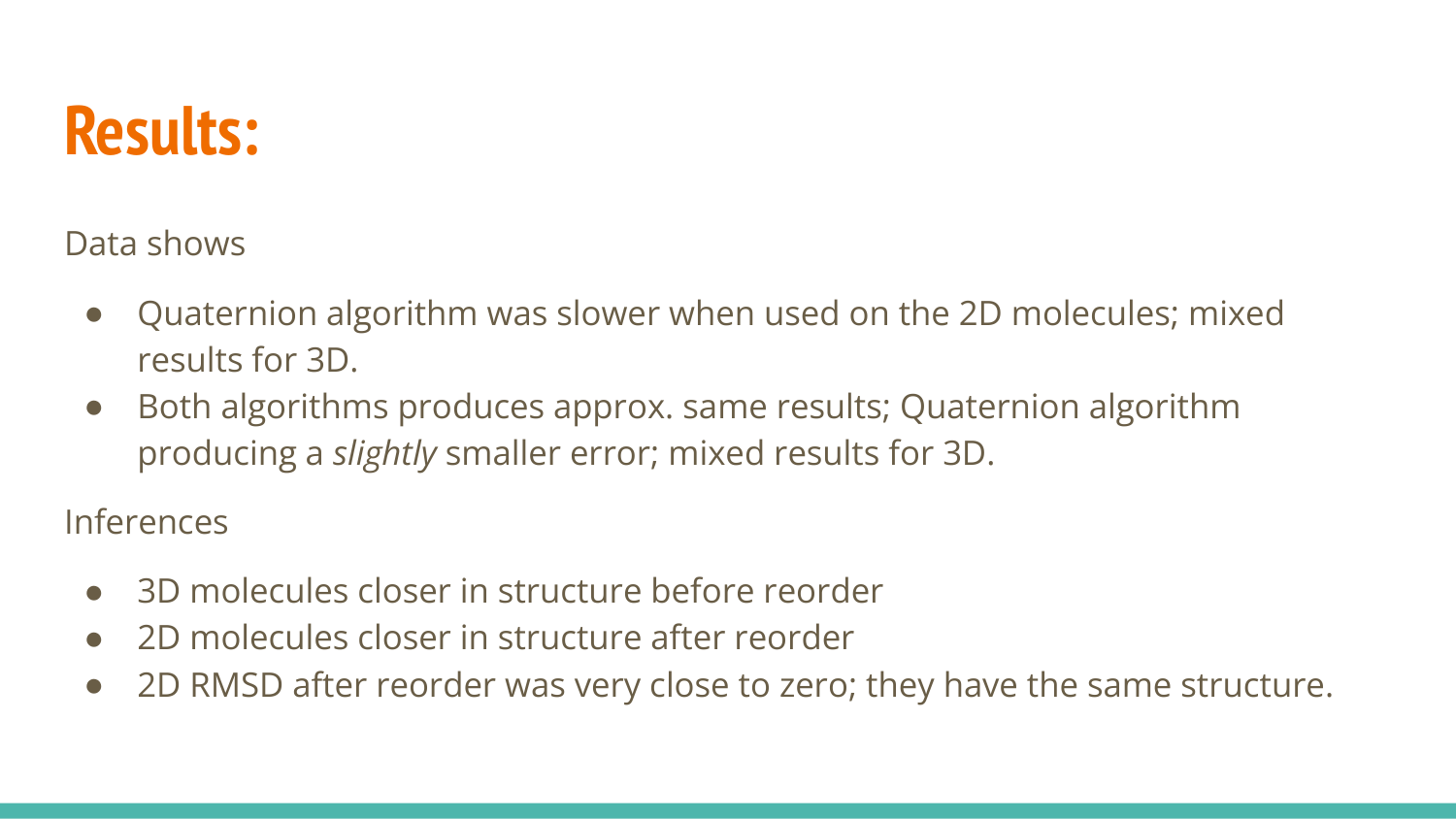

# Results:
Data shows
Quaternion algorithm was slower when used on the 2D molecules; mixed results for 3D.
Both algorithms produces approx. same results; Quaternion algorithm producing a slightly smaller error; mixed results for 3D.
Inferences
3D molecules closer in structure before reorder
2D molecules closer in structure after reorder
2D RMSD after reorder was very close to zero; they have the same structure.